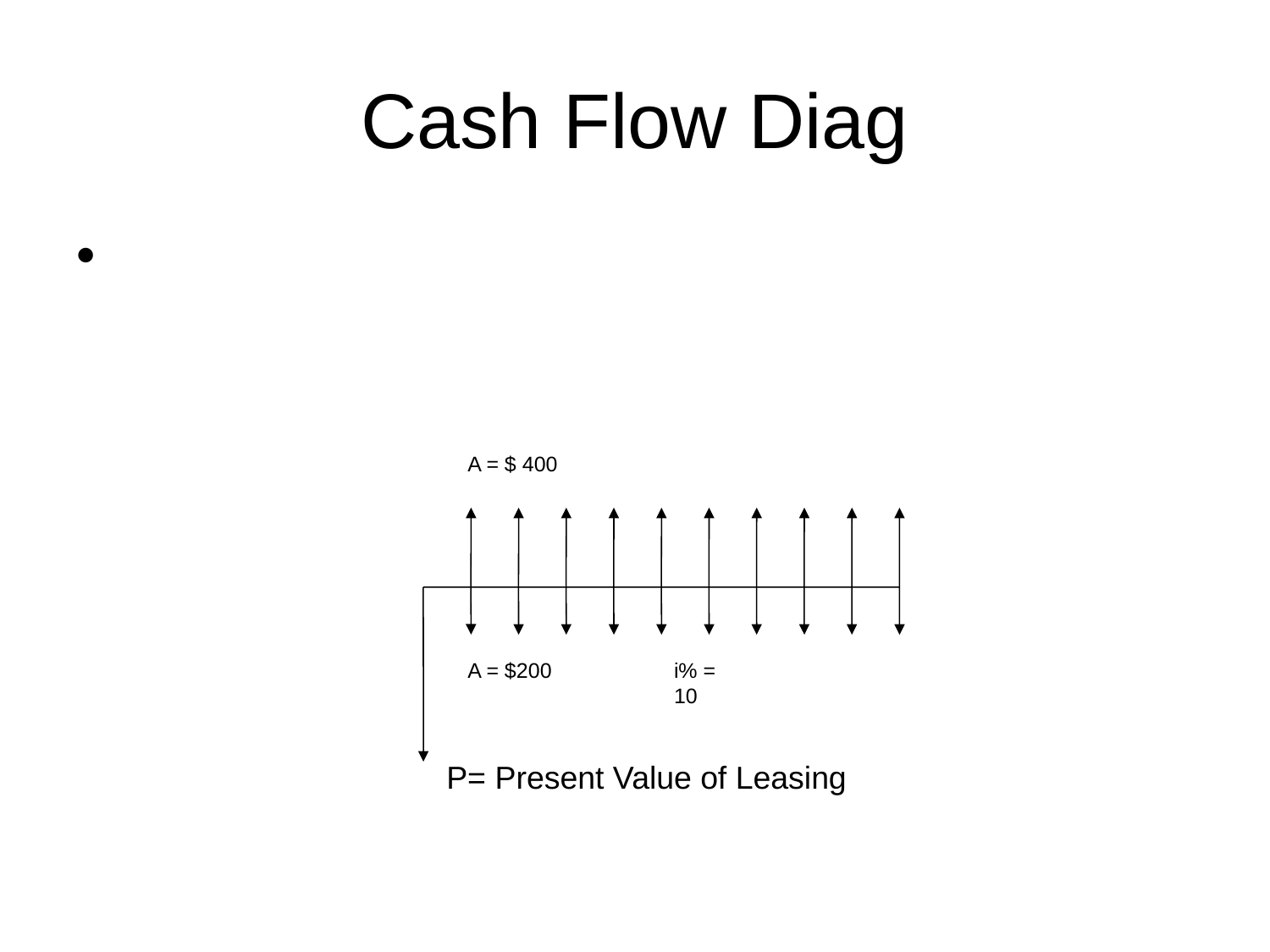

# Cash Flow Diag

A = $ 400

A = $200
i% = 10
P= Present Value of Leasing